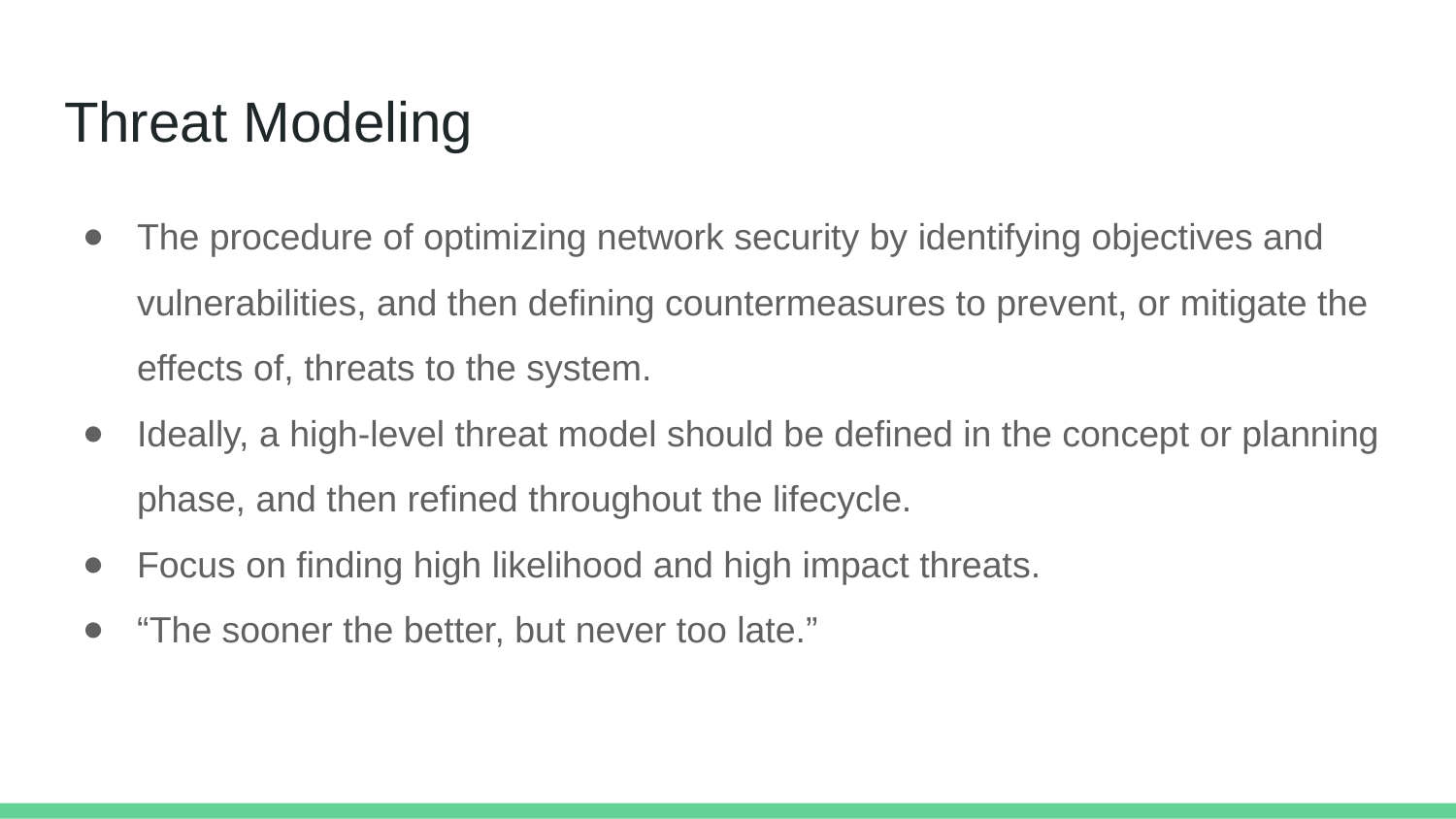

# Threat Modeling
The procedure of optimizing network security by identifying objectives and vulnerabilities, and then defining countermeasures to prevent, or mitigate the effects of, threats to the system.
Ideally, a high-level threat model should be defined in the concept or planning phase, and then refined throughout the lifecycle.
Focus on finding high likelihood and high impact threats.
“The sooner the better, but never too late.”